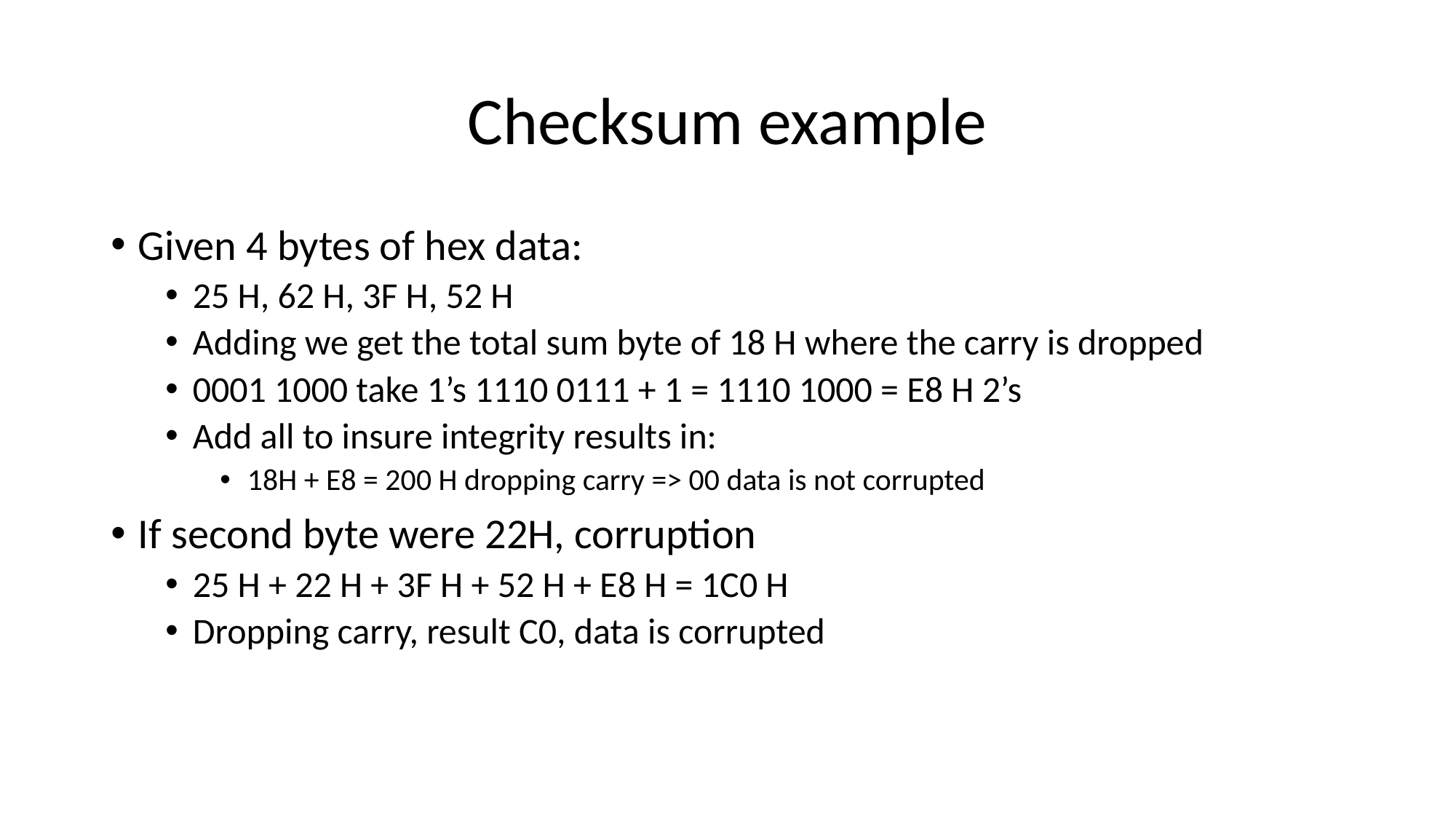

# Checksum example
Given 4 bytes of hex data:
25 H, 62 H, 3F H, 52 H
Adding we get the total sum byte of 18 H where the carry is dropped
0001 1000 take 1’s 1110 0111 + 1 = 1110 1000 = E8 H 2’s
Add all to insure integrity results in:
18H + E8 = 200 H dropping carry => 00 data is not corrupted
If second byte were 22H, corruption
25 H + 22 H + 3F H + 52 H + E8 H = 1C0 H
Dropping carry, result C0, data is corrupted